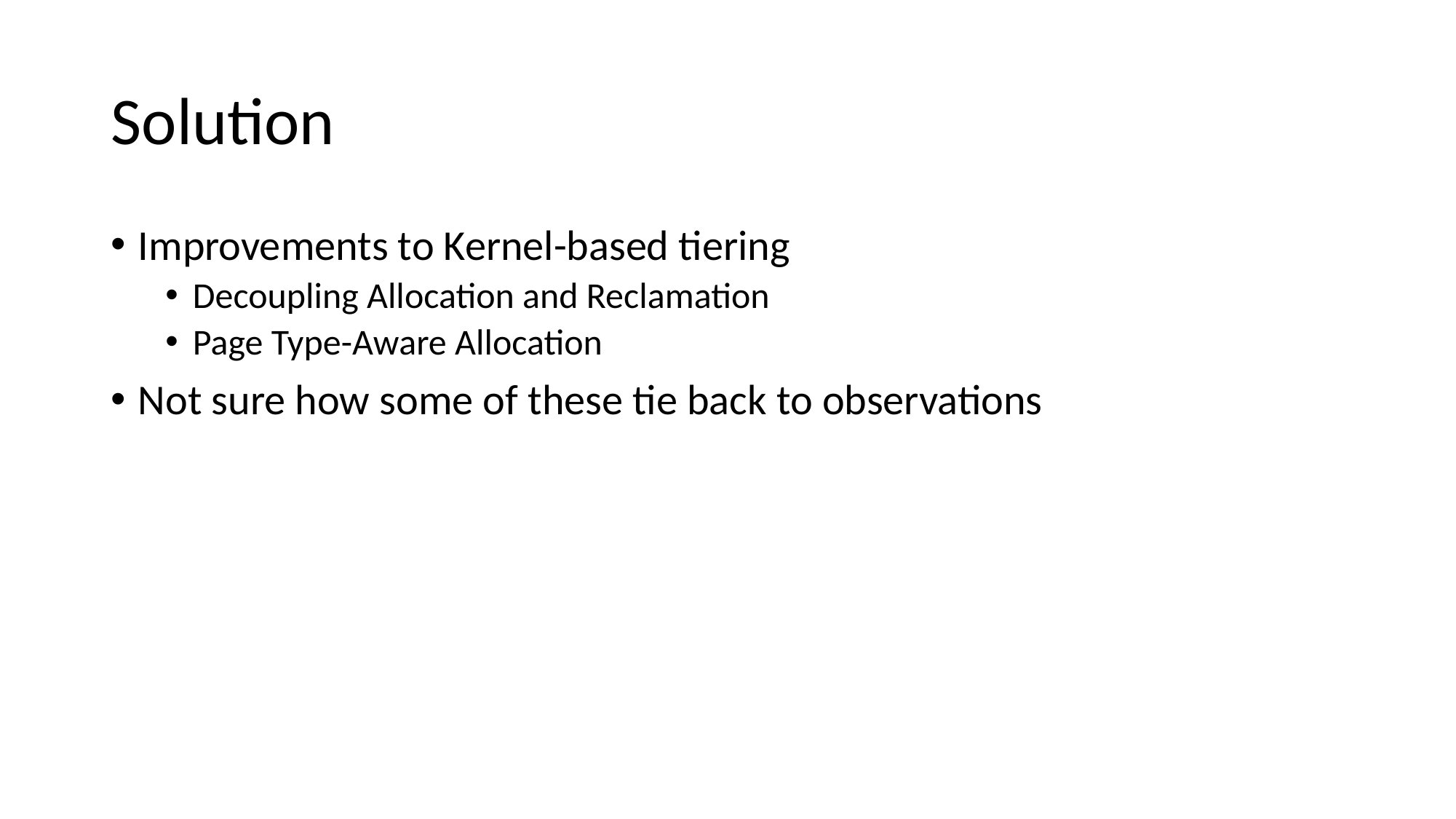

# Solution
Improvements to Kernel-based tiering
Decoupling Allocation and Reclamation
Page Type-Aware Allocation
Not sure how some of these tie back to observations